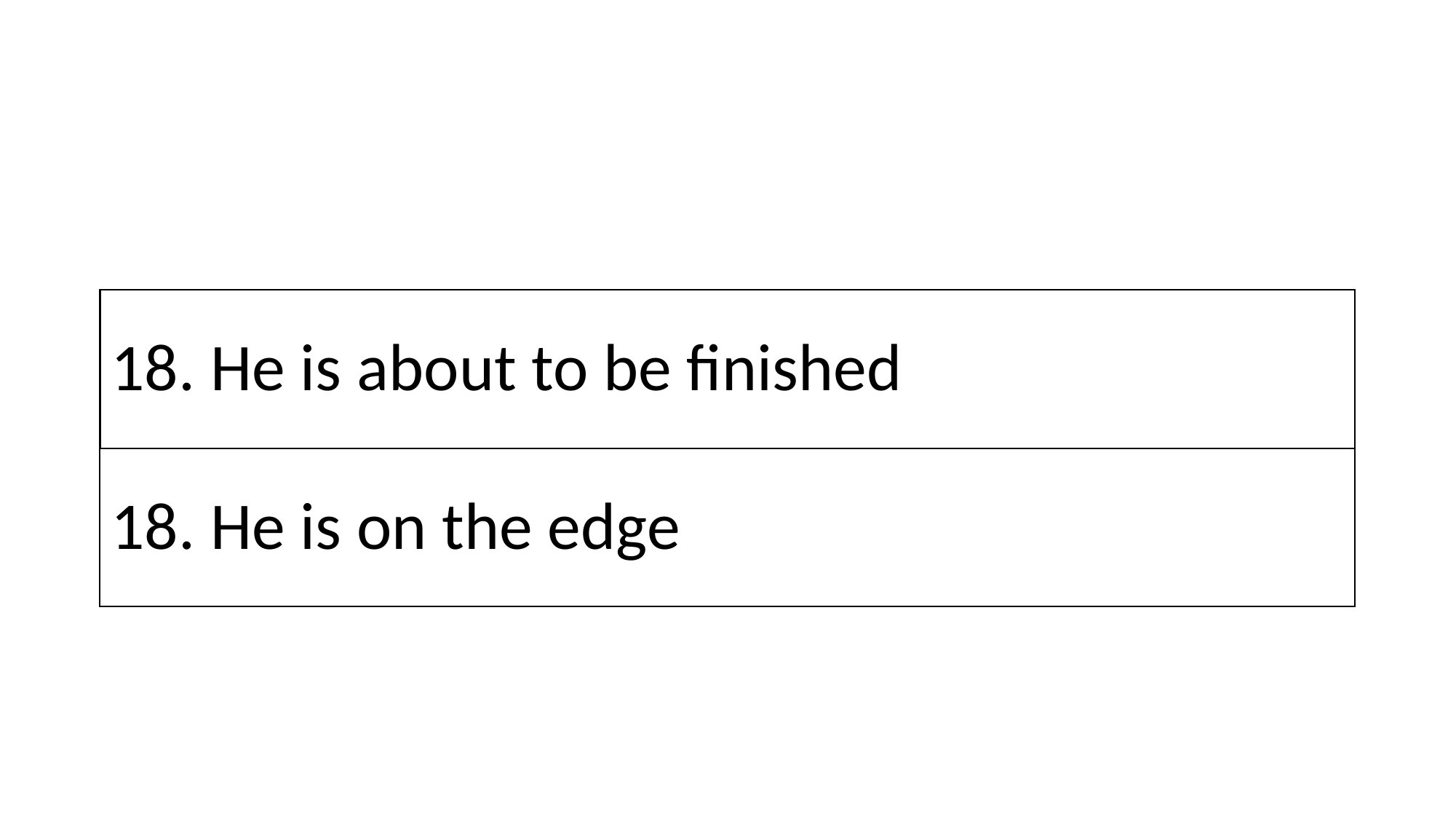

# 18. He is about to be finished
18. He is on the edge